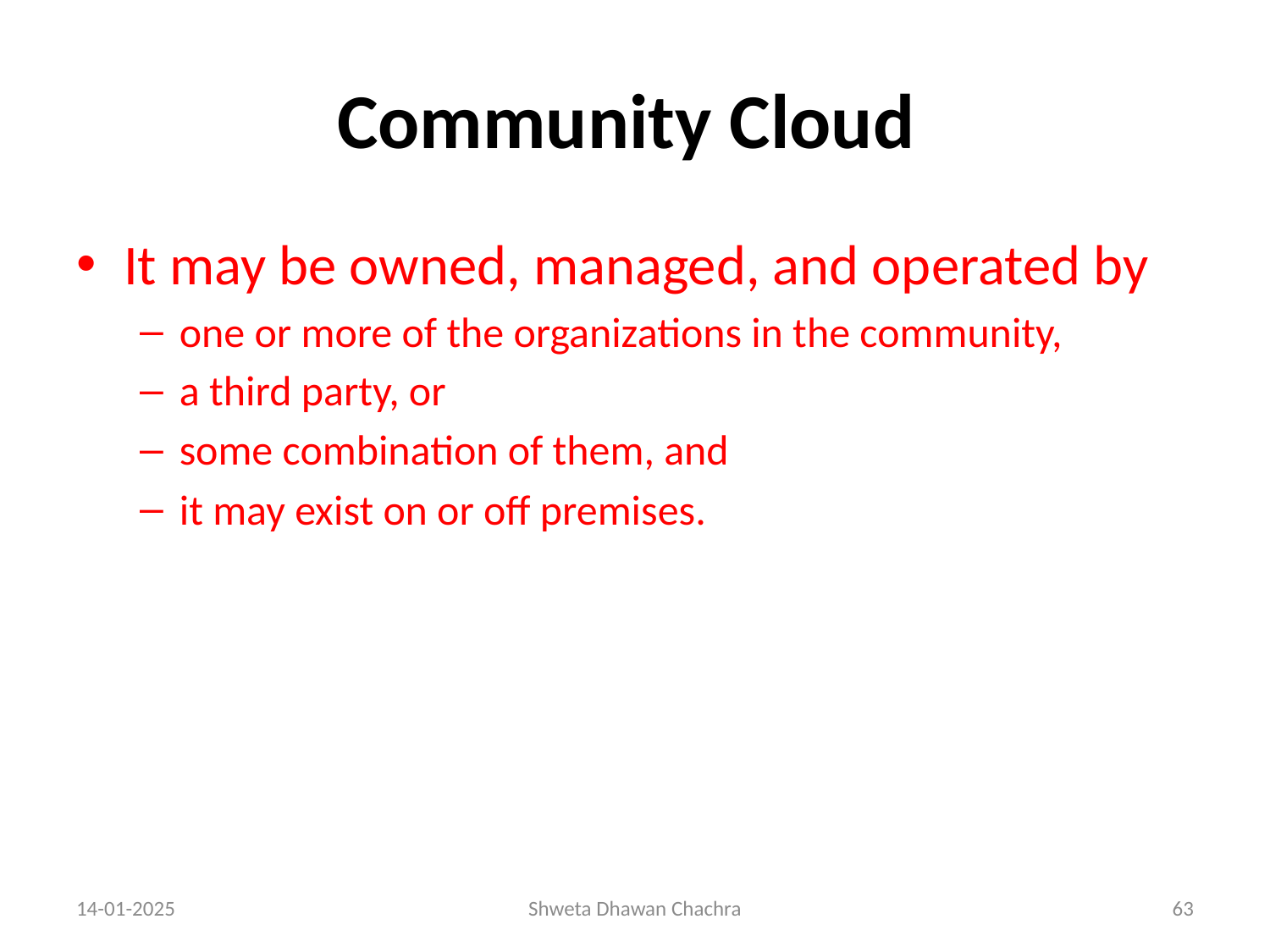

# Community Cloud
It may be owned, managed, and operated by
one or more of the organizations in the community,
a third party, or
some combination of them, and
it may exist on or off premises.

14-01-2025
Shweta Dhawan Chachra
63